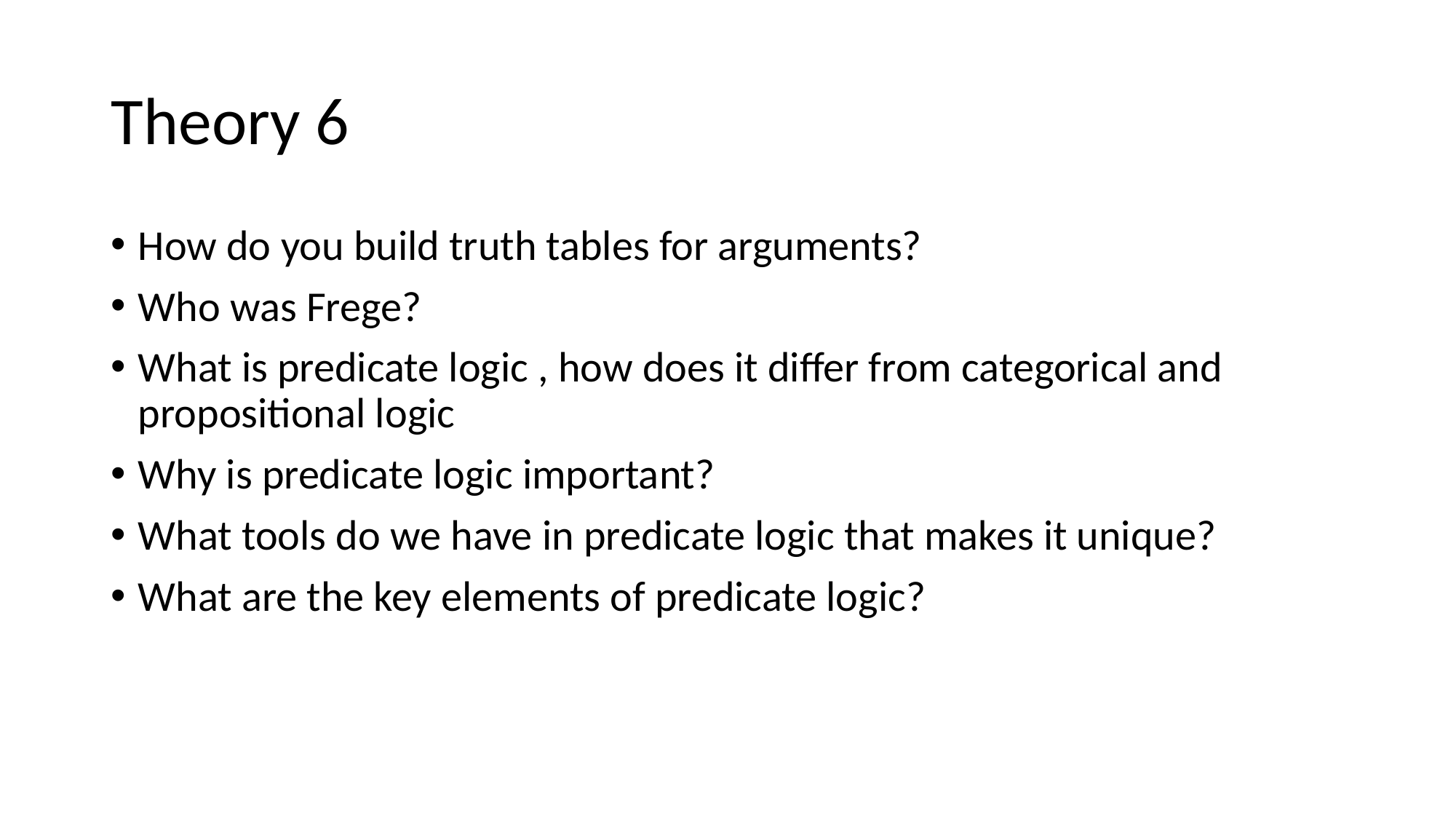

# Theory 6
How do you build truth tables for arguments?
Who was Frege?
What is predicate logic , how does it differ from categorical and propositional logic
Why is predicate logic important?
What tools do we have in predicate logic that makes it unique?
What are the key elements of predicate logic?